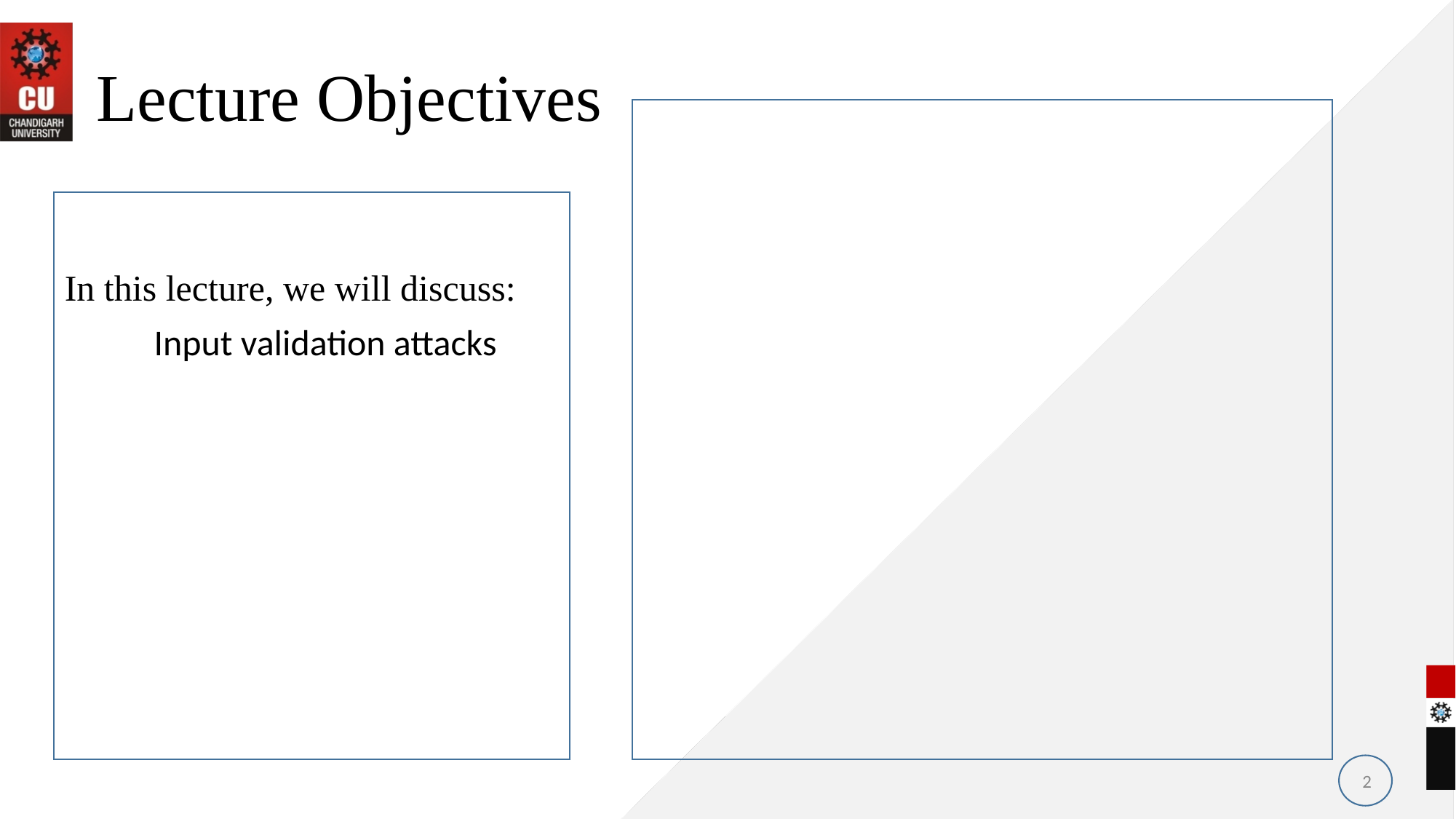

# Lecture Objectives

In this lecture, we will discuss:
Input validation attacks

2